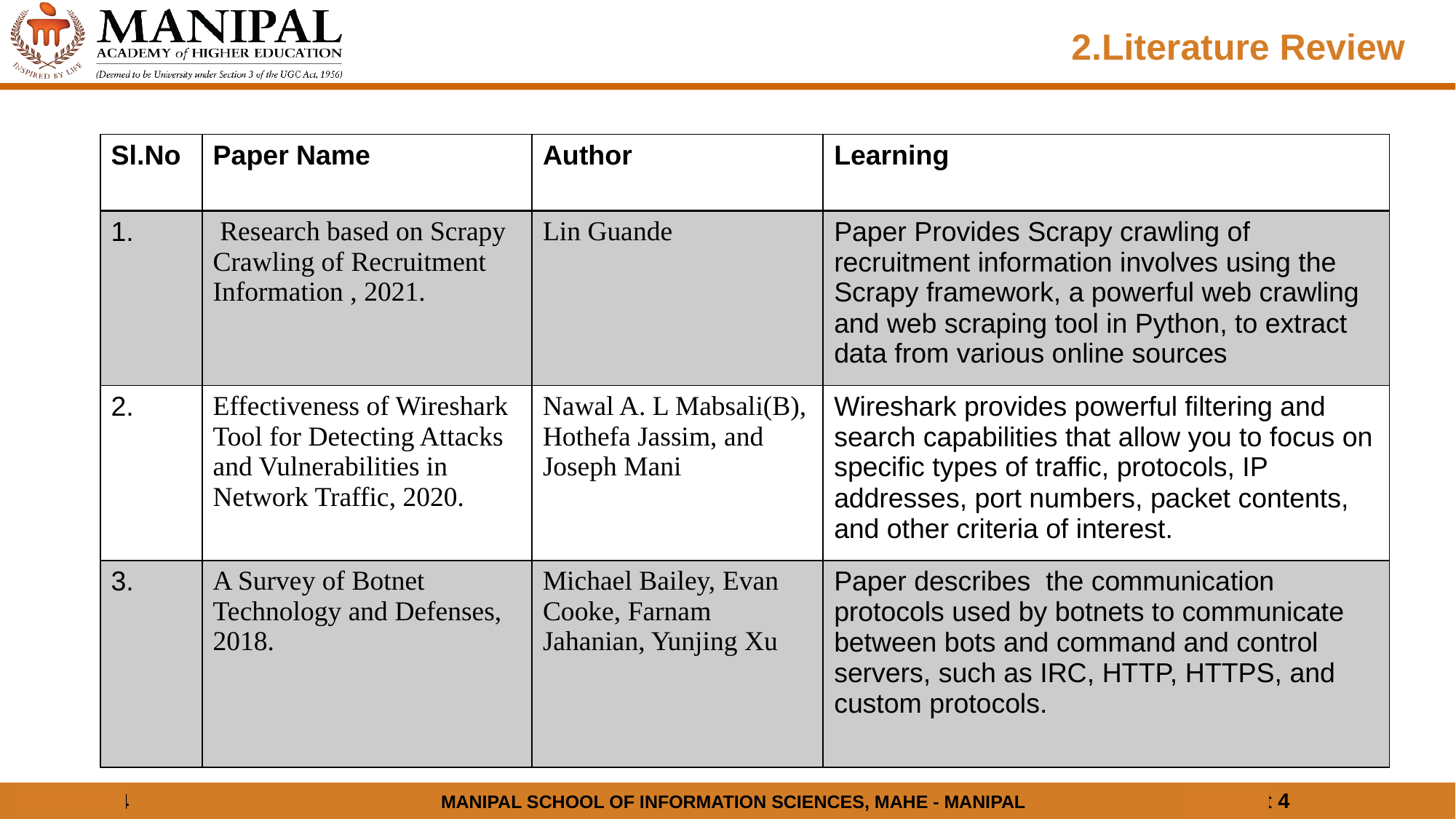

2.Literature Review
| Sl.No | Paper Name | Author | Learning |
| --- | --- | --- | --- |
| 1. | Research based on Scrapy Crawling of Recruitment Information , 2021. | Lin Guande | Paper Provides Scrapy crawling of recruitment information involves using the Scrapy framework, a powerful web crawling and web scraping tool in Python, to extract data from various online sources |
| 2. | Effectiveness of Wireshark Tool for Detecting Attacks and Vulnerabilities in Network Traffic, 2020. | Nawal A. L Mabsali(B), Hothefa Jassim, and Joseph Mani | Wireshark provides powerful filtering and search capabilities that allow you to focus on specific types of traffic, protocols, IP addresses, port numbers, packet contents, and other criteria of interest. |
| 3. | A Survey of Botnet Technology and Defenses, 2018. | Michael Bailey, Evan Cooke, Farnam Jahanian, Yunjing Xu | Paper describes the communication protocols used by botnets to communicate between bots and command and control servers, such as IRC, HTTP, HTTPS, and custom protocols. |